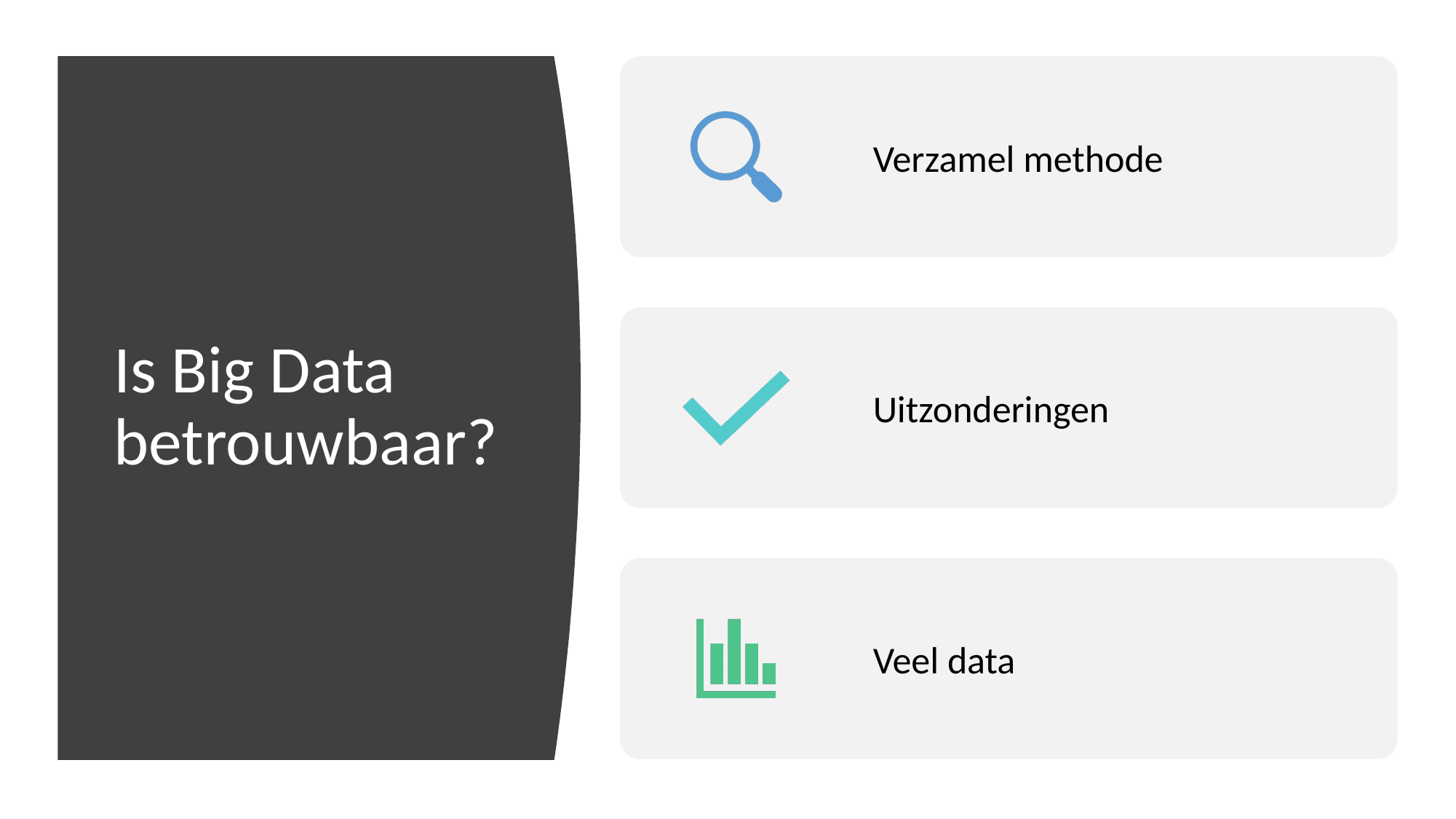

#
Verzamel methode
Uitzonderingen
Veel data

Is Big Data betrouwbaar?